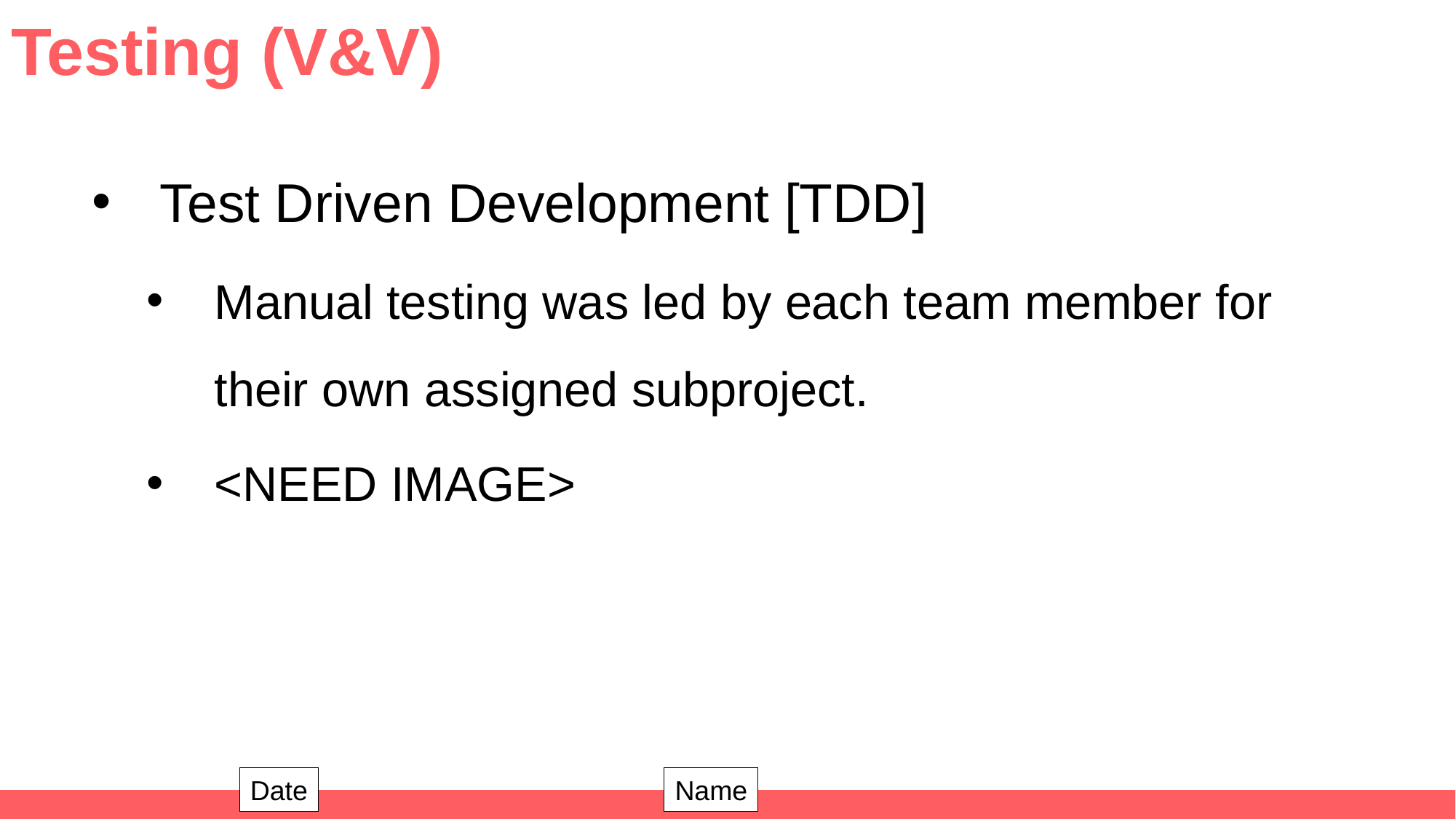

# Testing (V&V)
Test Driven Development [TDD]
Manual testing was led by each team member for their own assigned subproject.
<NEED IMAGE>
Date
Name